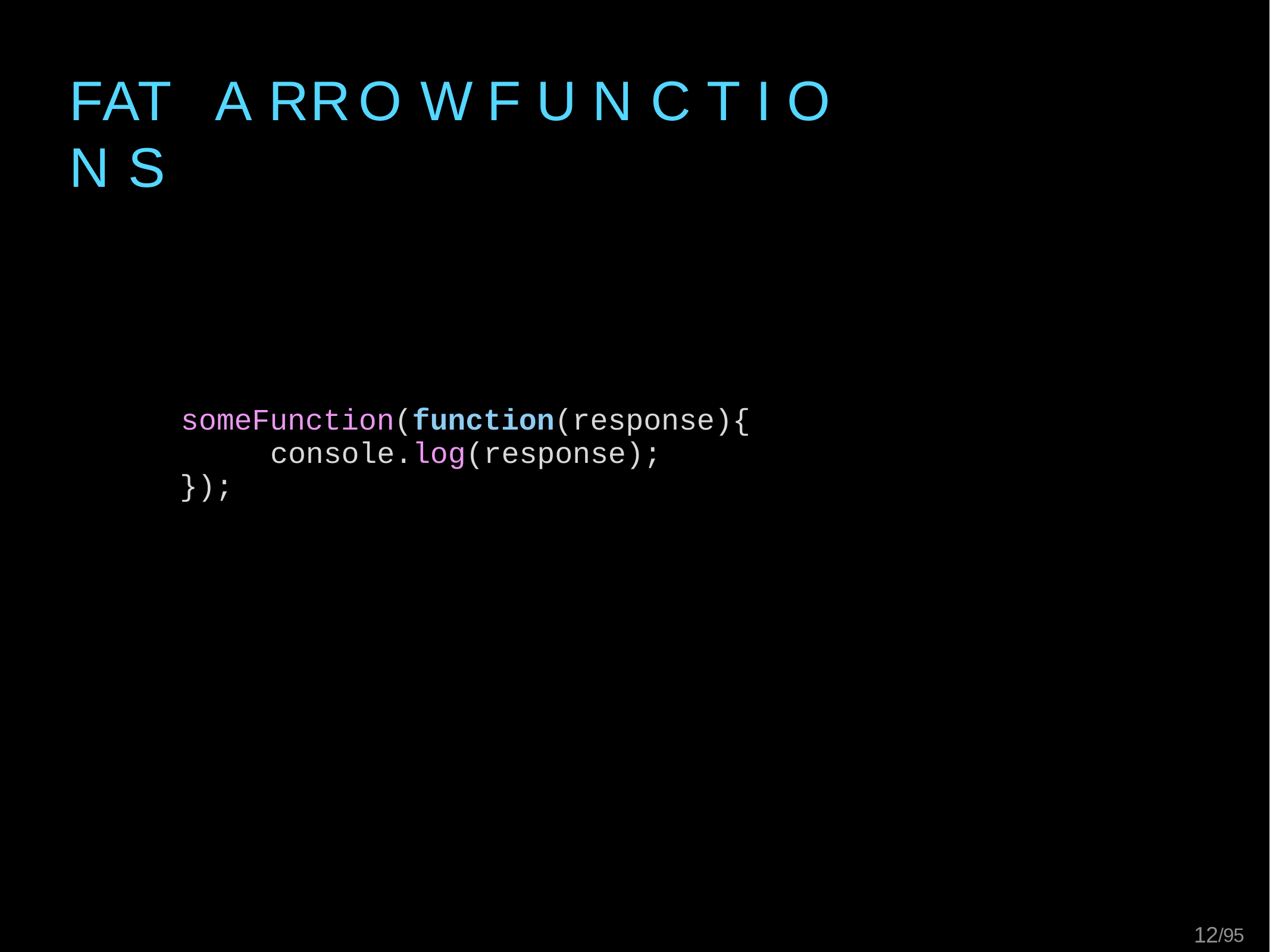

# FAT	A R R O W	F U N C T I O N S
someFunction(function(response){  console.log(response);
});
12/95